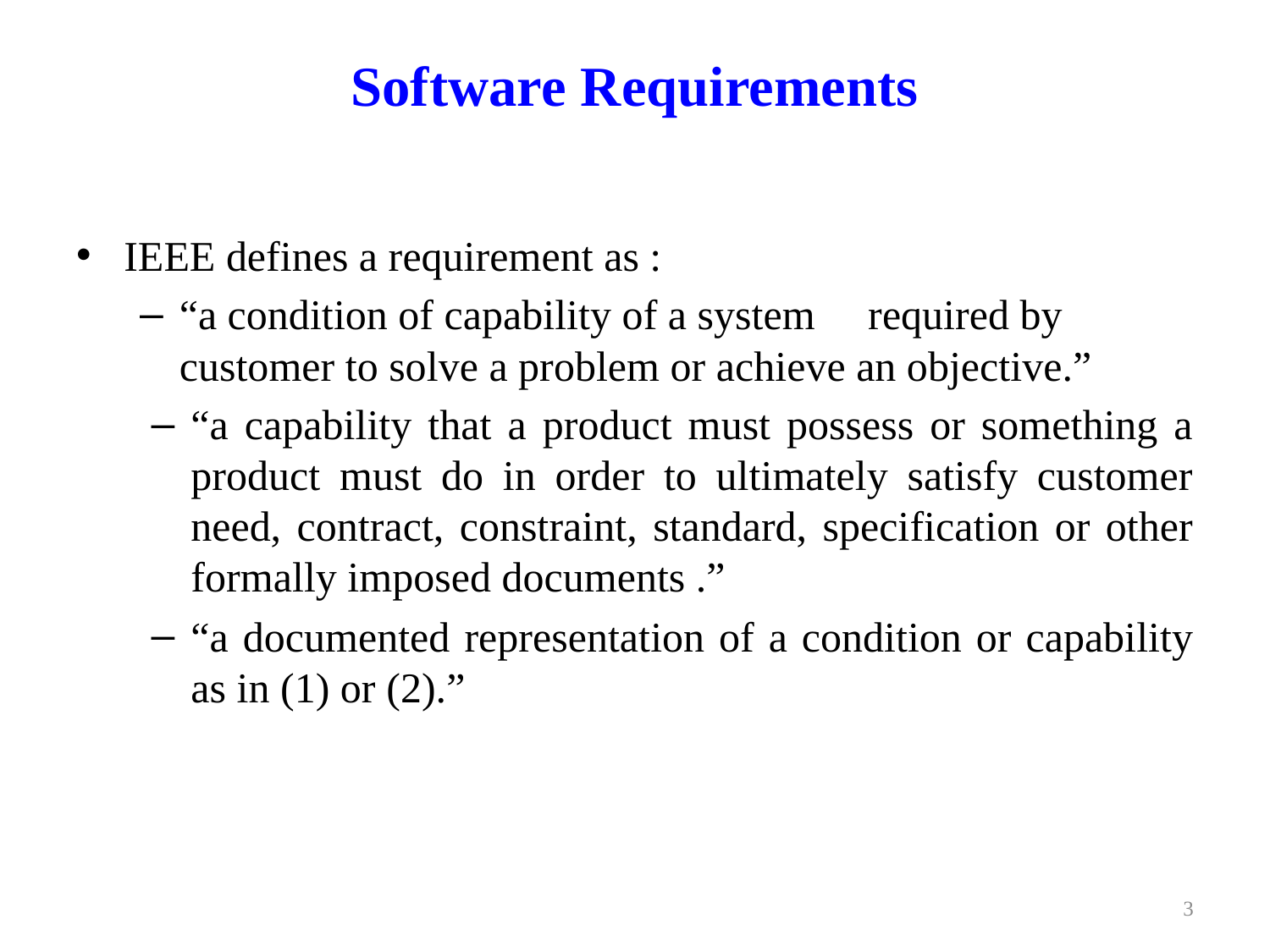

# Software Requirements
IEEE defines a requirement as :
“a condition of capability of a system     required by customer to solve a problem or achieve an objective.”
“a capability that a product must possess or something a product must do in order to ultimately satisfy customer need, contract, constraint, standard, specification or other formally imposed documents .”
“a documented representation of a condition or capability as in (1) or (2).”

3